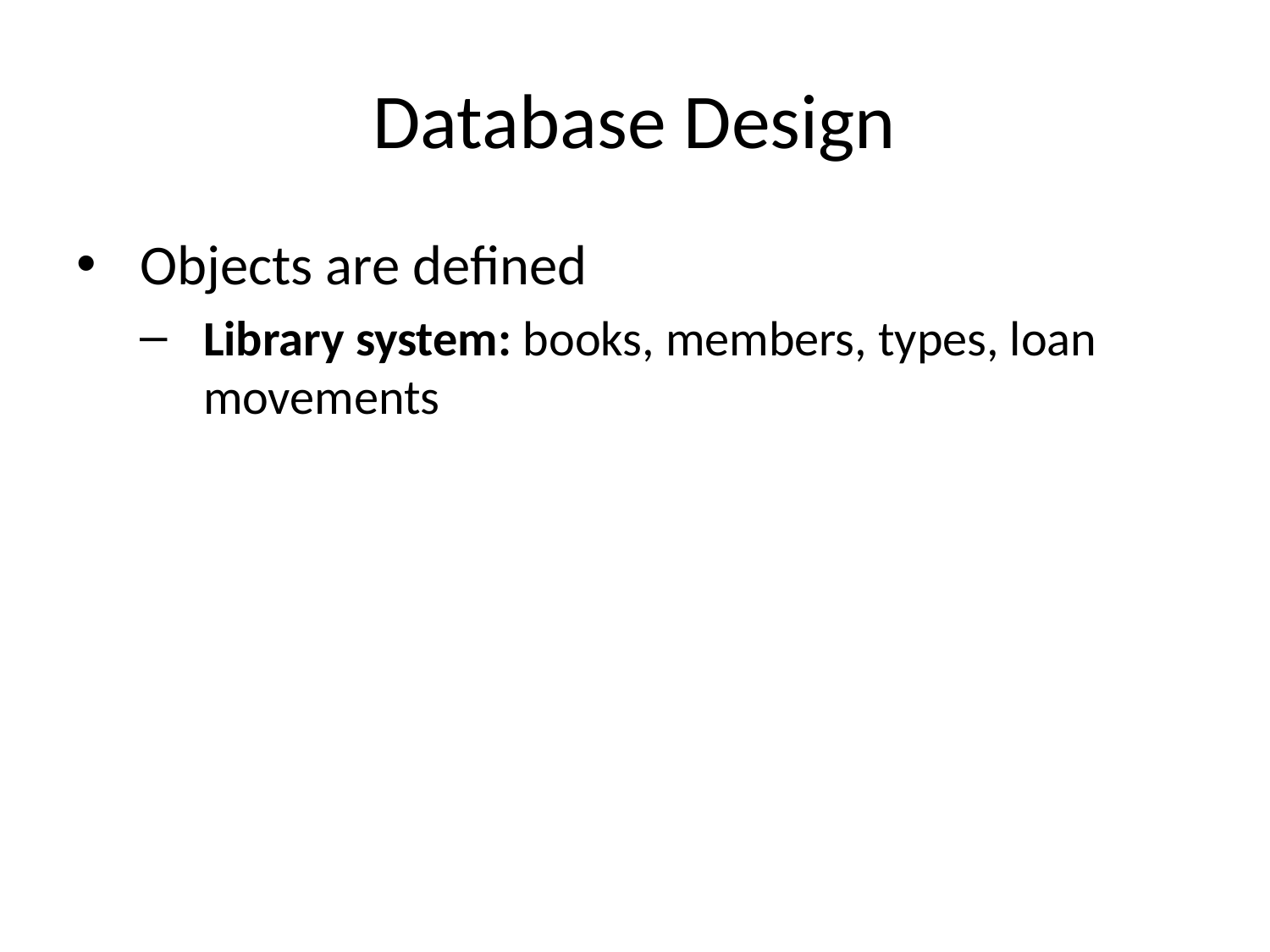

# Database Design
Objects are defined
Library system: books, members, types, loan movements